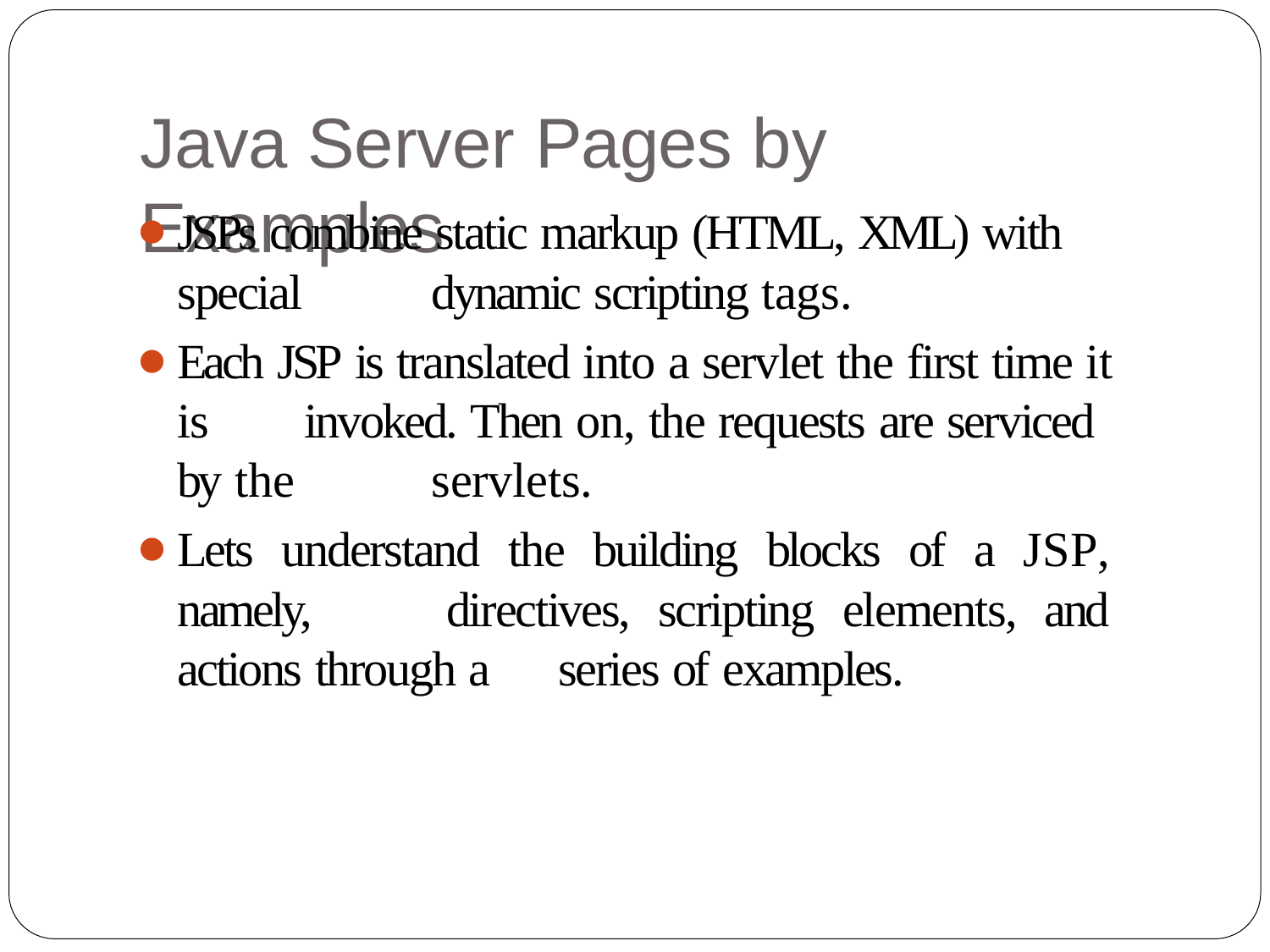

# Java Server Pages by Examples
JSPs combine static markup (HTML, XML) with special 	dynamic scripting tags.
Each JSP is translated into a servlet the first time it is 	invoked. Then on, the requests are serviced by the 	servlets.
Lets understand the building blocks of a JSP, namely, 	directives, scripting elements, and actions through a 	series of examples.